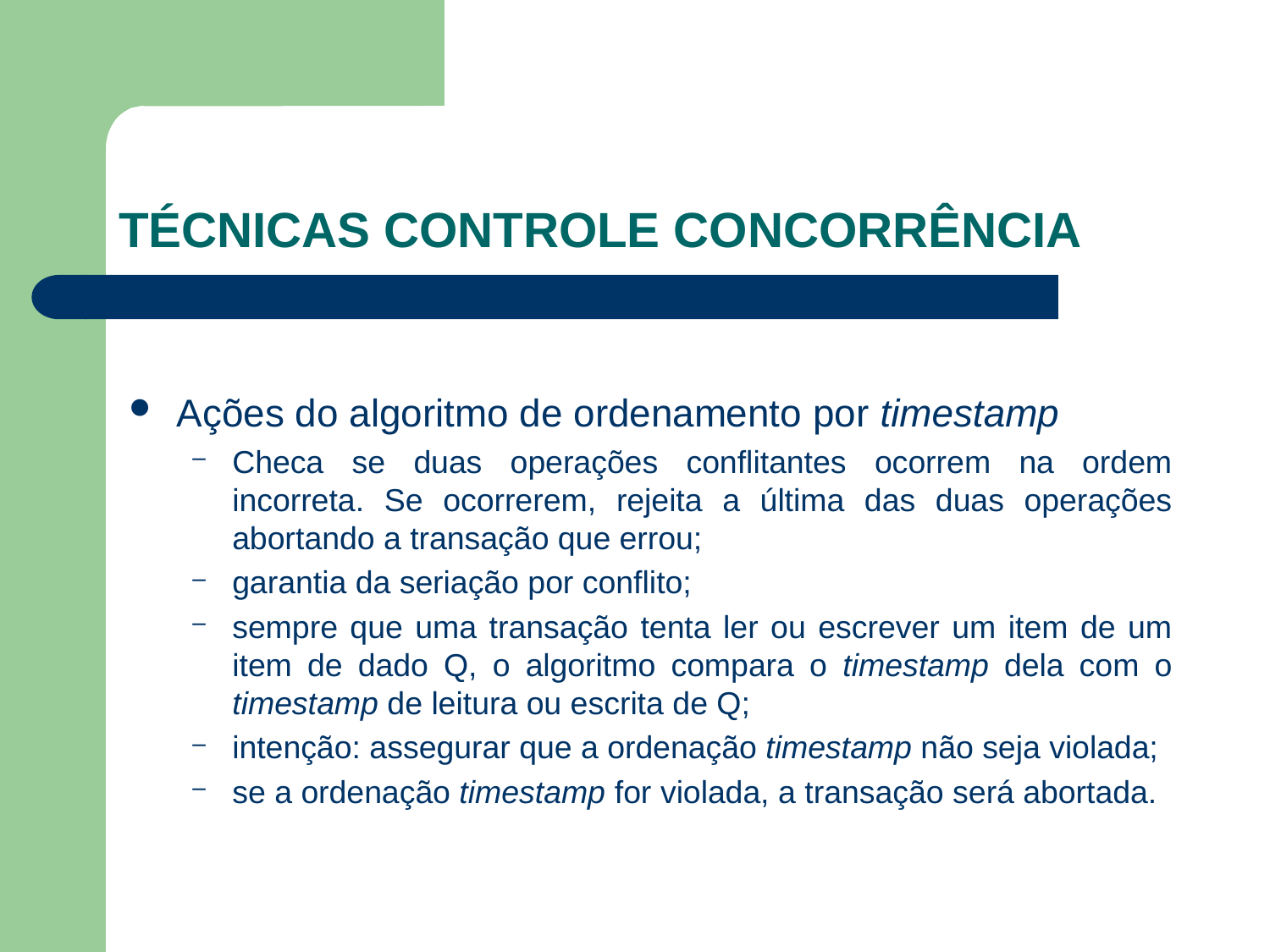

# TÉCNICAS CONTROLE CONCORRÊNCIA

Ações do algoritmo de ordenamento por timestamp
Checa se duas operações conflitantes ocorrem na ordem incorreta. Se ocorrerem, rejeita a última das duas operações abortando a transação que errou;
garantia da seriação por conflito;
sempre que uma transação tenta ler ou escrever um item de um item de dado Q, o algoritmo compara o timestamp dela com o timestamp de leitura ou escrita de Q;
intenção: assegurar que a ordenação timestamp não seja violada;
se a ordenação timestamp for violada, a transação será abortada.